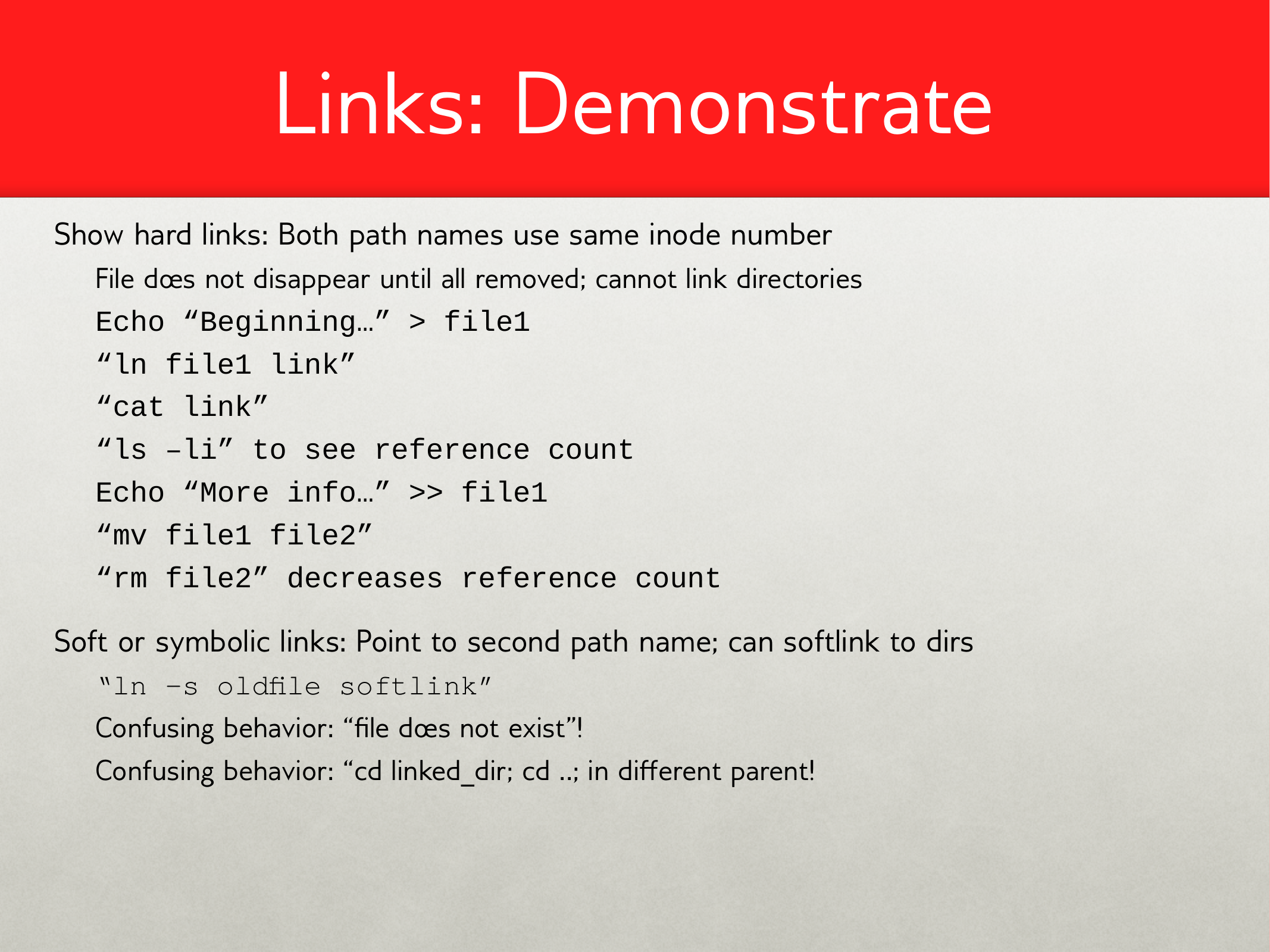

# Links: Demonstrate
Show hard links: Both path names use same inode number
File does not disappear until all removed; cannot link directories
Echo “Beginning…” > file1
“ln file1 link”
“cat link”
“ls –li” to see reference count
Echo “More info…” >> file1
“mv file1 file2”
“rm file2” decreases reference count
Soft or symbolic links: Point to second path name; can softlink to dirs
“ln –s oldfile softlink”
Confusing behavior: “file does not exist”!
Confusing behavior: “cd linked_dir; cd ..; in different parent!